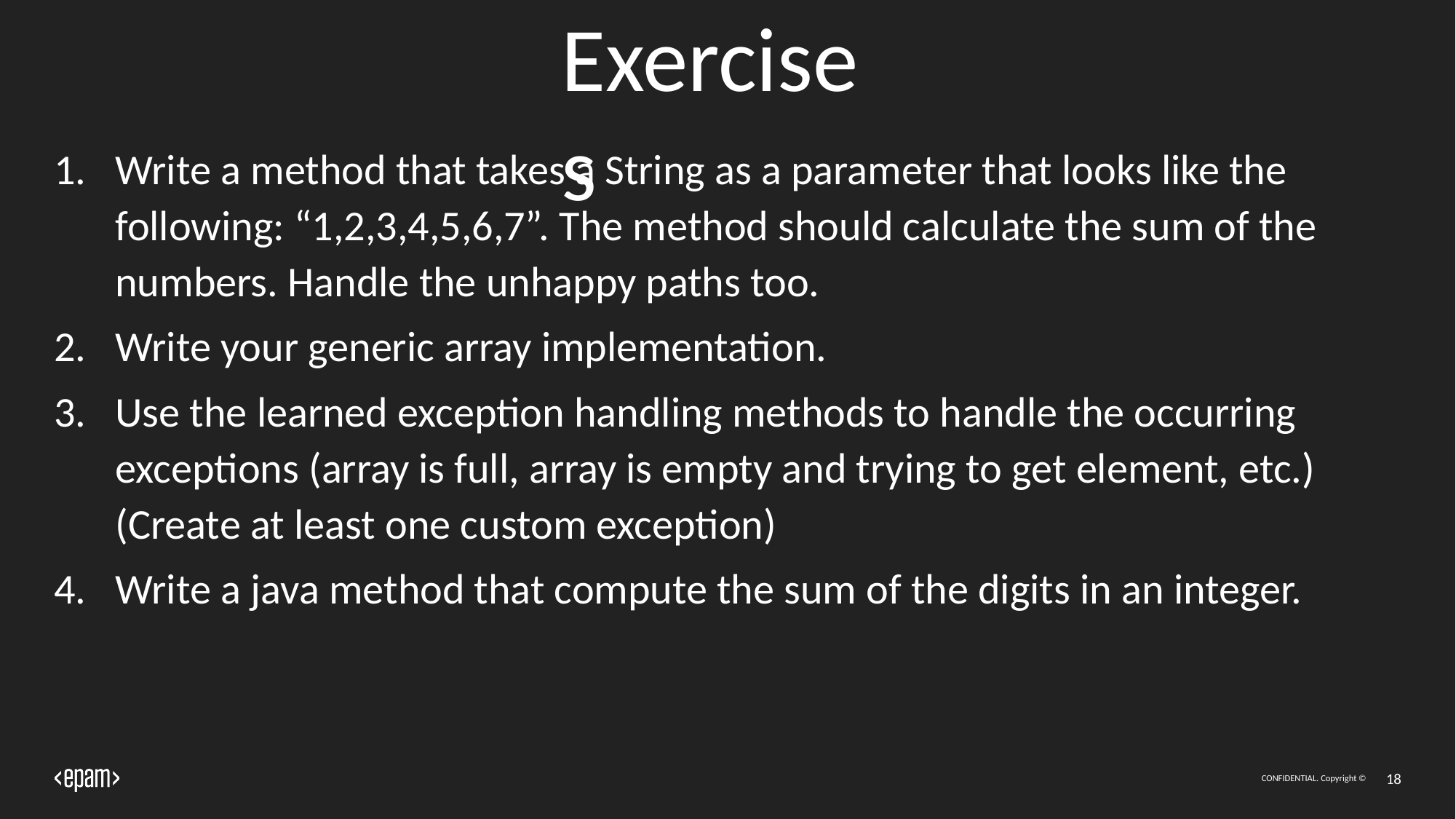

# Exercises
Write a method that takes a String as a parameter that looks like the following: “1,2,3,4,5,6,7”. The method should calculate the sum of the numbers. Handle the unhappy paths too.
Write your generic array implementation.
Use the learned exception handling methods to handle the occurring exceptions (array is full, array is empty and trying to get element, etc.)
(Create at least one custom exception)
Write a java method that compute the sum of the digits in an integer.